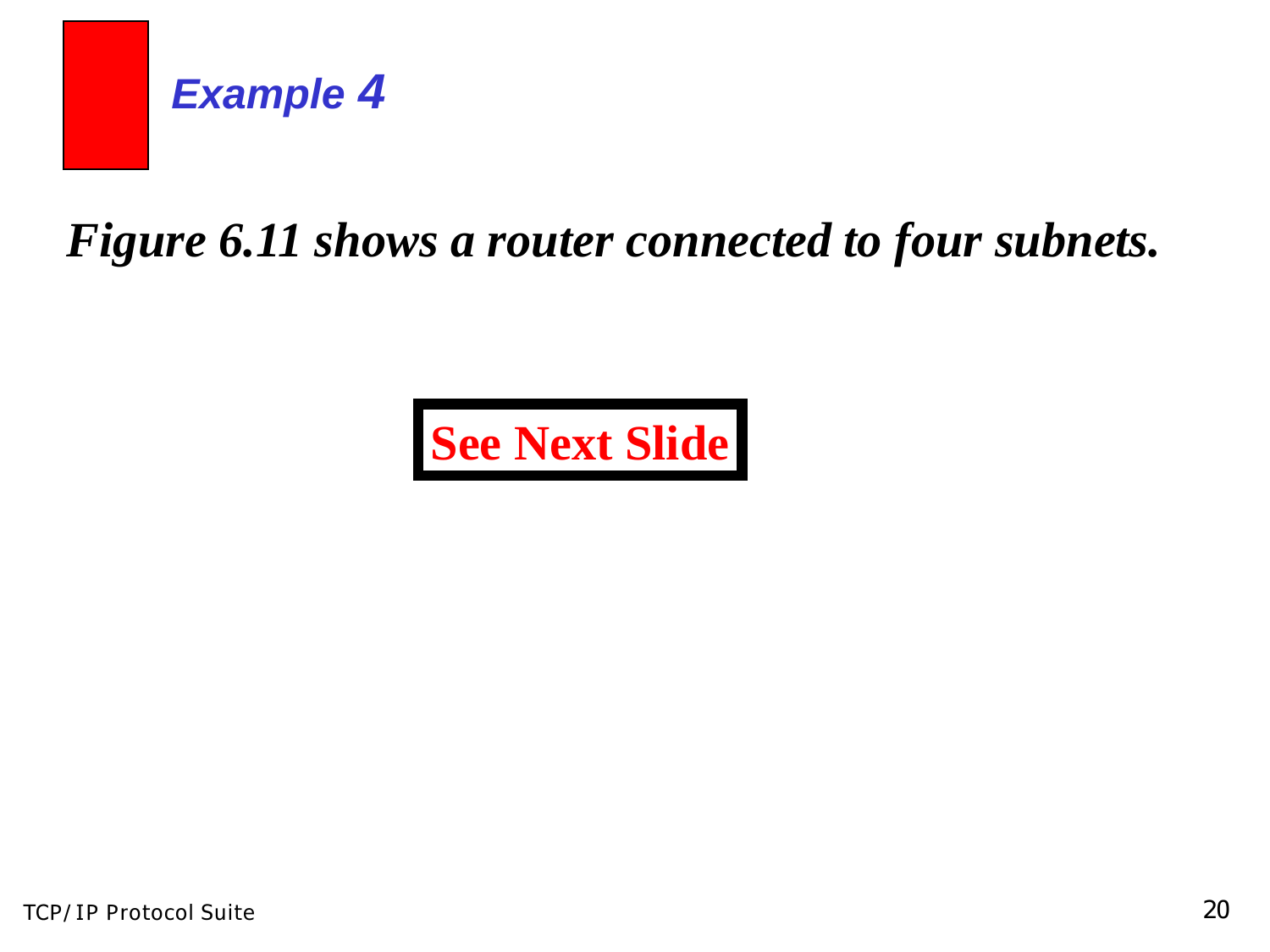

Example 4
Figure 6.11 shows a router connected to four subnets.
See Next Slide
20
TCP/IP Protocol Suite